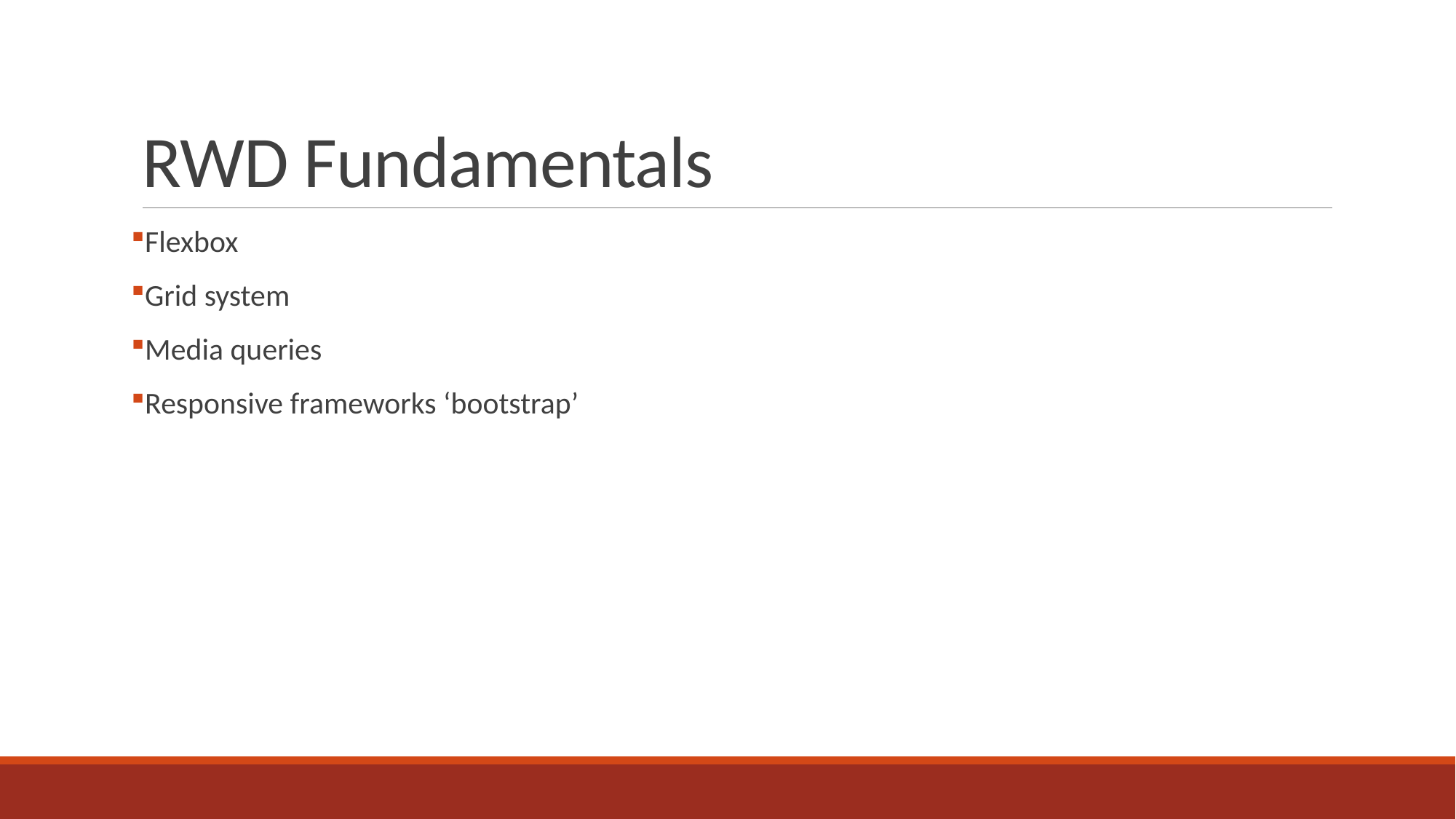

# RWD Fundamentals
Flexbox
Grid system
Media queries
Responsive frameworks ‘bootstrap’